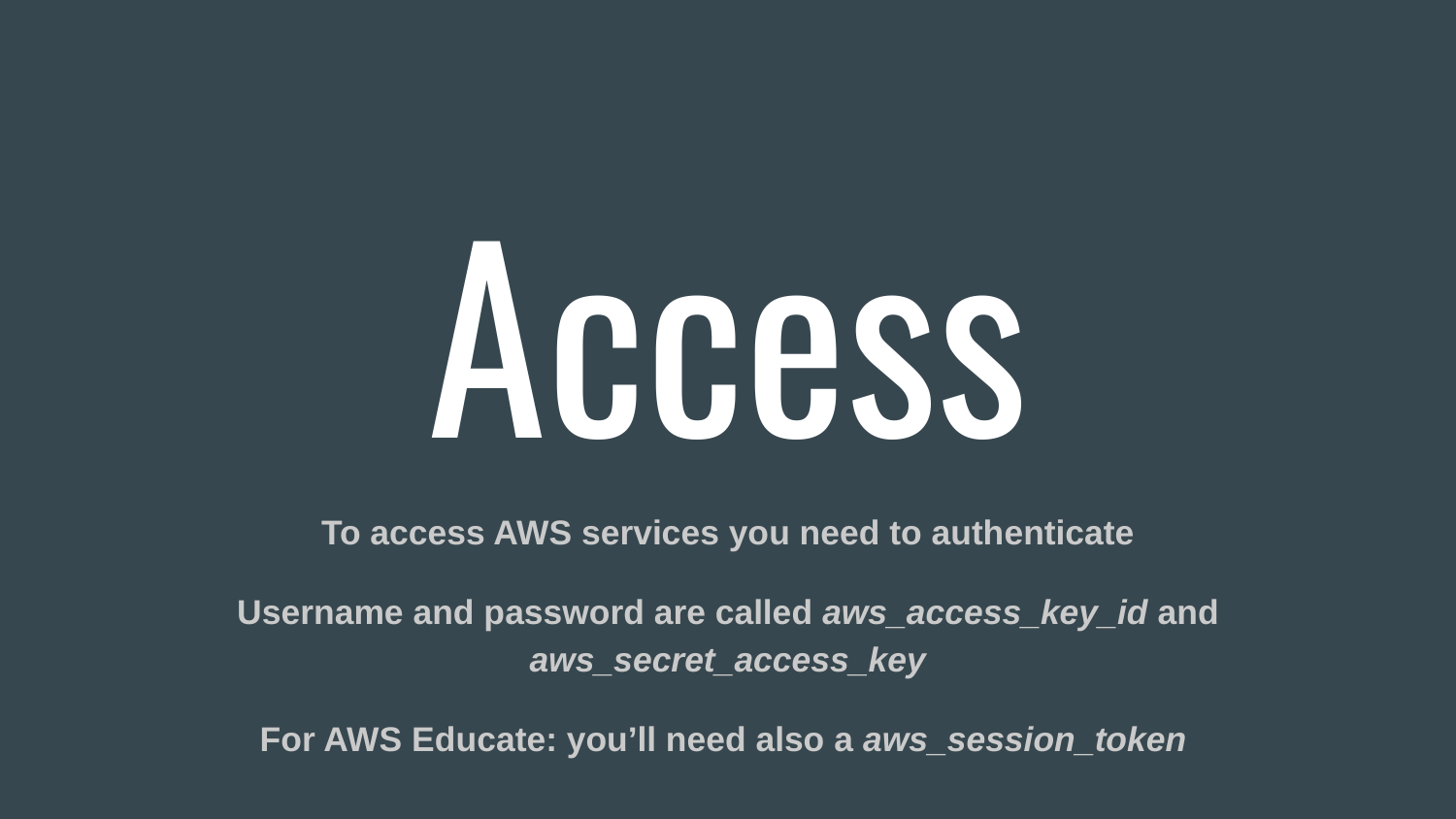

# Access
To access AWS services you need to authenticate
Username and password are called aws_access_key_id and aws_secret_access_key
For AWS Educate: you’ll need also a aws_session_token